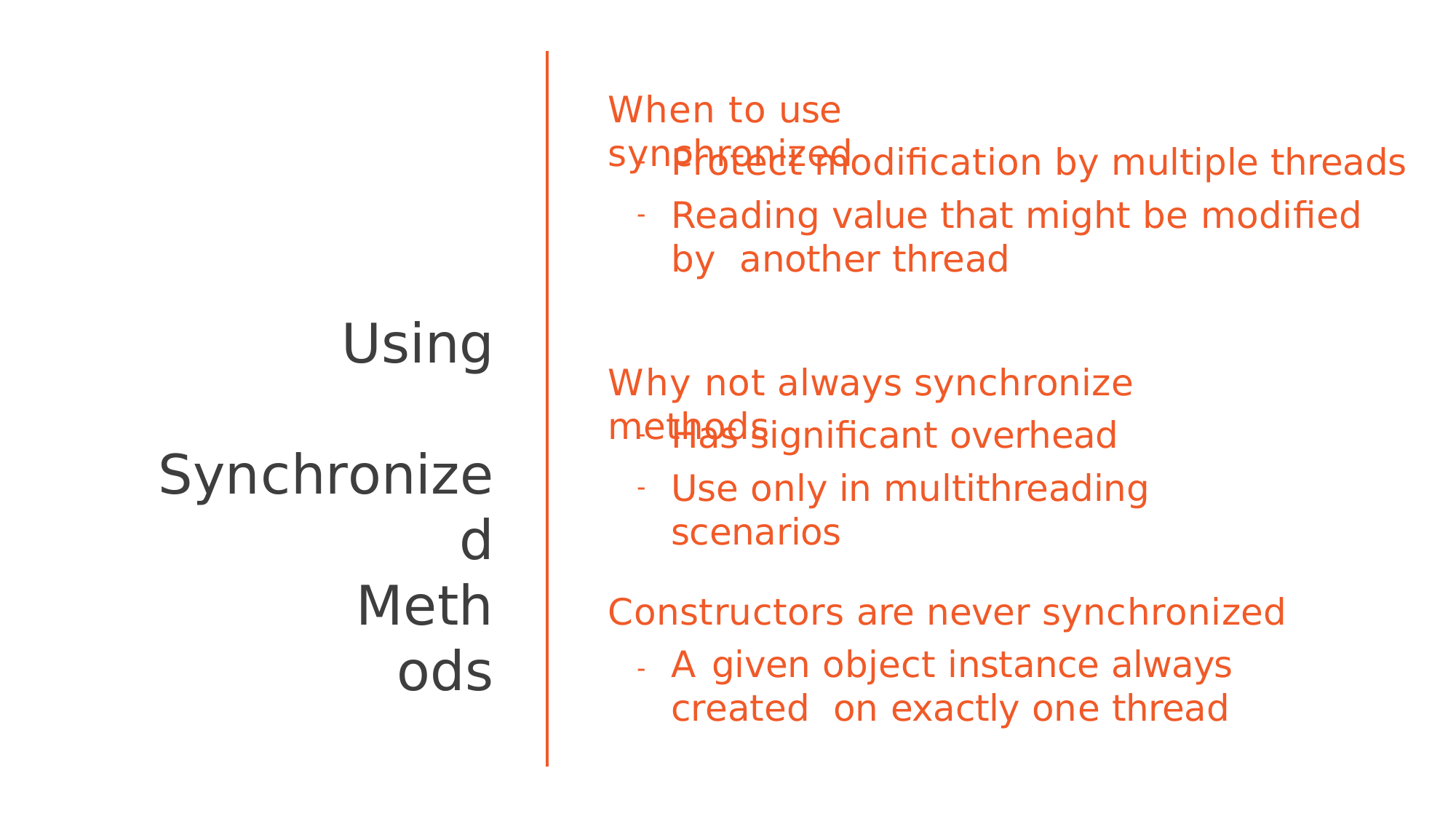

# When to use synchronized
Protect modification by multiple threads
Reading value that might be modified by  another thread
Using  Synchronized
Methods
Why not always synchronize methods
Has significant overhead
Use only in multithreading scenarios
Constructors are never synchronized
-	A given object instance always created  on exactly one thread
54